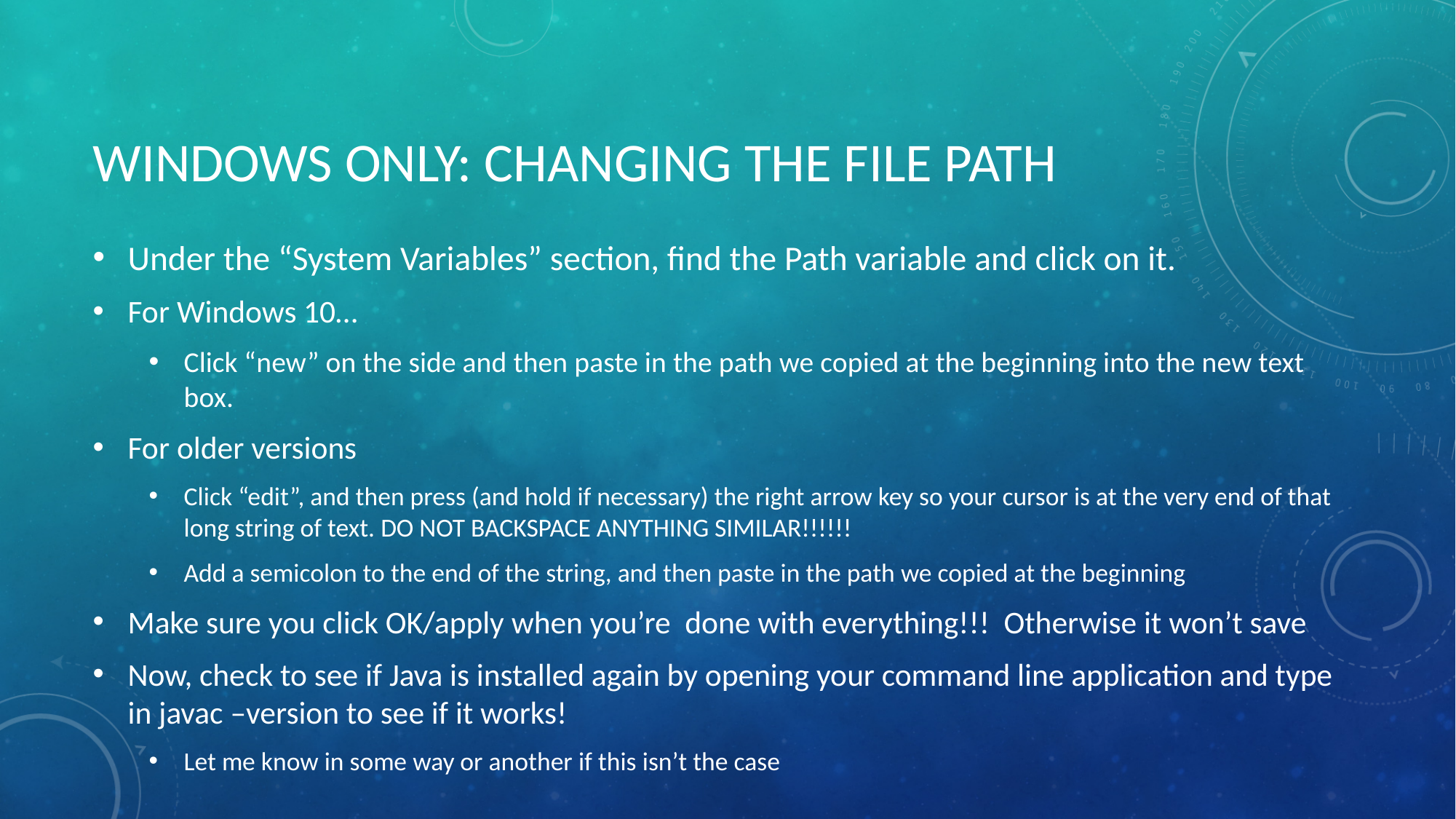

# Windows only: changing the file path
Under the “System Variables” section, find the Path variable and click on it.
For Windows 10…
Click “new” on the side and then paste in the path we copied at the beginning into the new text box.
For older versions
Click “edit”, and then press (and hold if necessary) the right arrow key so your cursor is at the very end of that long string of text. DO NOT BACKSPACE ANYTHING SIMILAR!!!!!!
Add a semicolon to the end of the string, and then paste in the path we copied at the beginning
Make sure you click OK/apply when you’re  done with everything!!!  Otherwise it won’t save
Now, check to see if Java is installed again by opening your command line application and type in javac –version to see if it works!
Let me know in some way or another if this isn’t the case